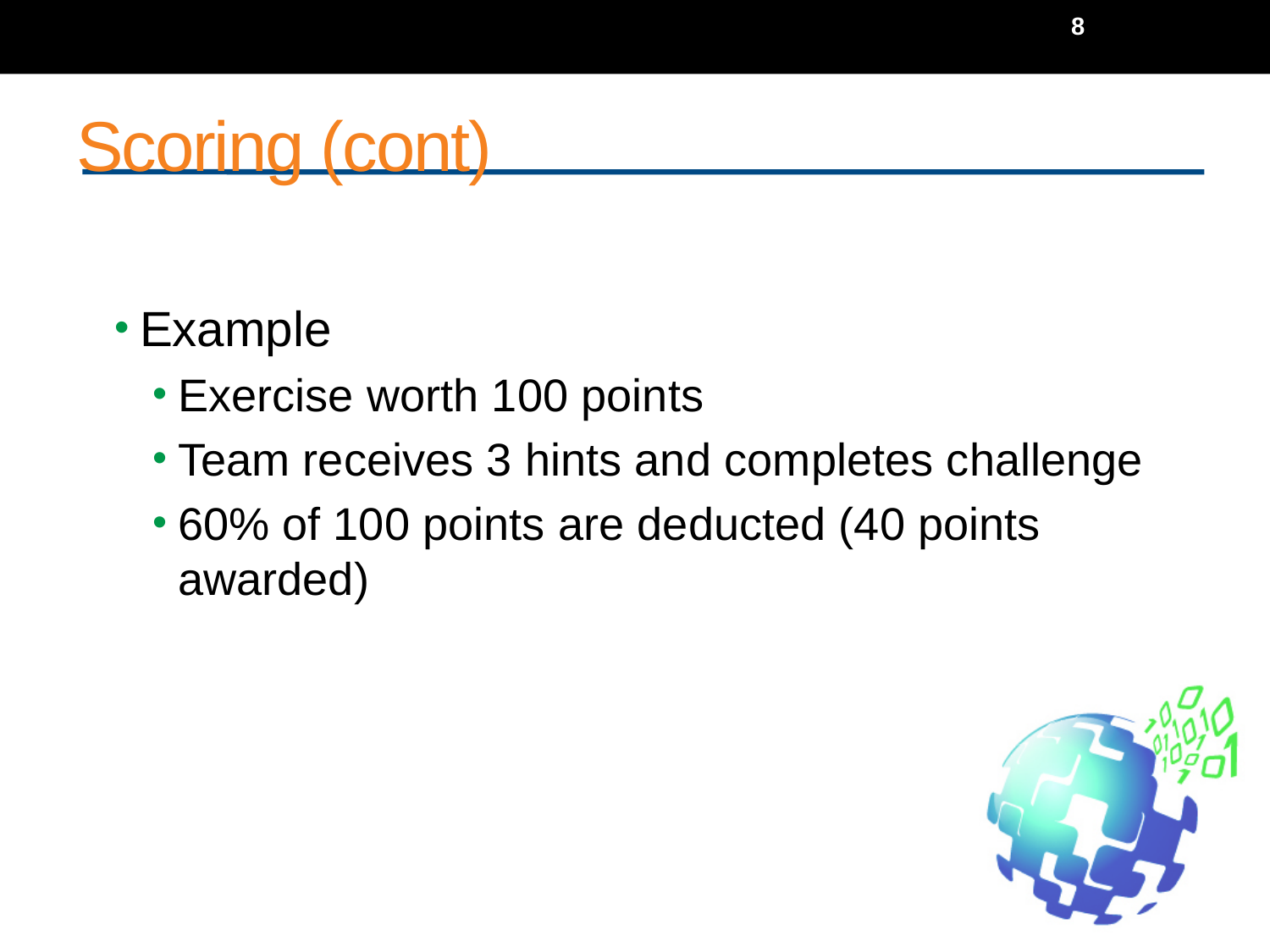

8
# Scoring (cont)

Example
Exercise worth 100 points
Team receives 3 hints and completes challenge
60% of 100 points are deducted (40 points awarded)